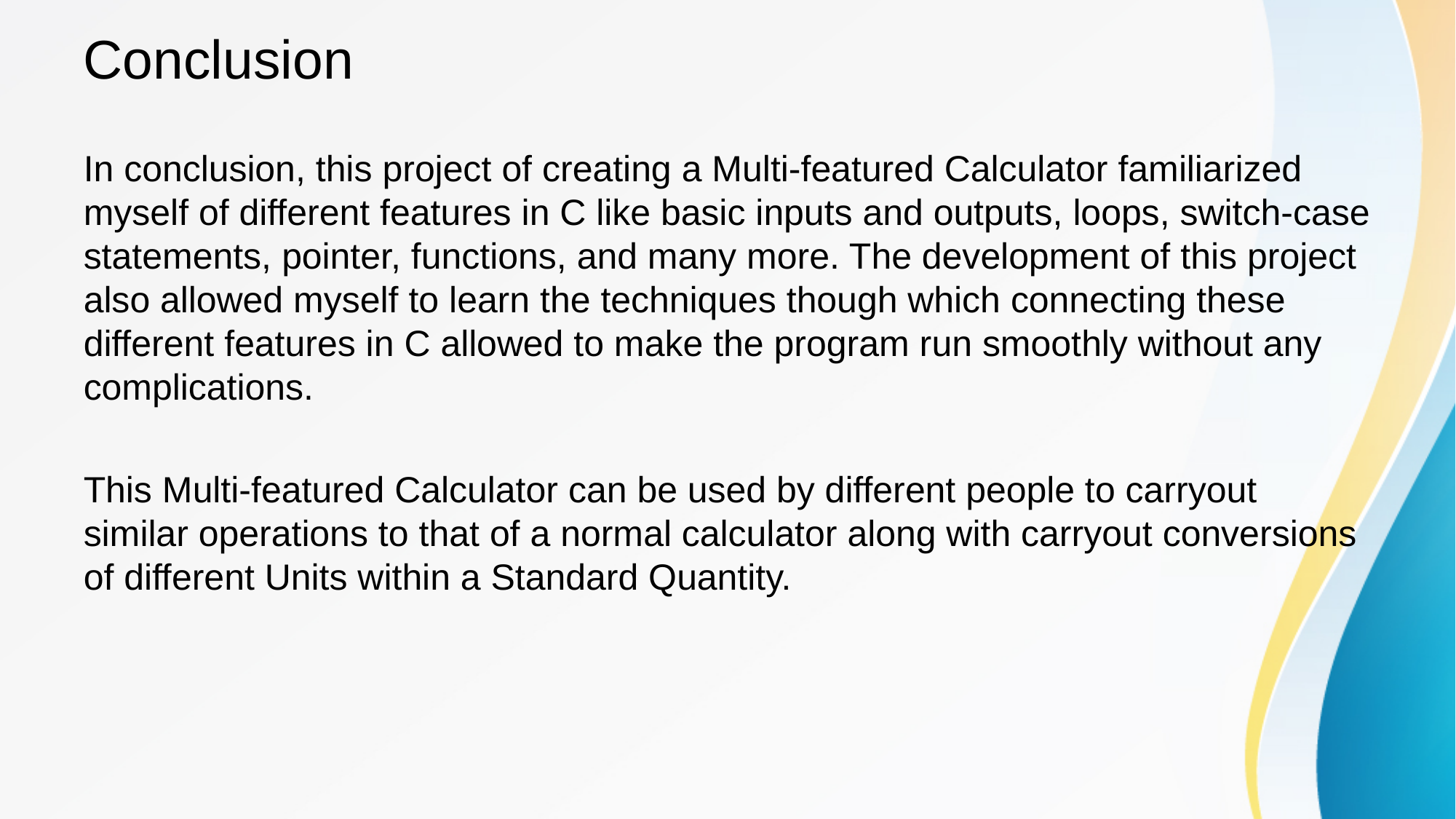

# Conclusion
In conclusion, this project of creating a Multi-featured Calculator familiarized myself of different features in C like basic inputs and outputs, loops, switch-case statements, pointer, functions, and many more. The development of this project also allowed myself to learn the techniques though which connecting these different features in C allowed to make the program run smoothly without any complications.

This Multi-featured Calculator can be used by different people to carryout similar operations to that of a normal calculator along with carryout conversions of different Units within a Standard Quantity.

14